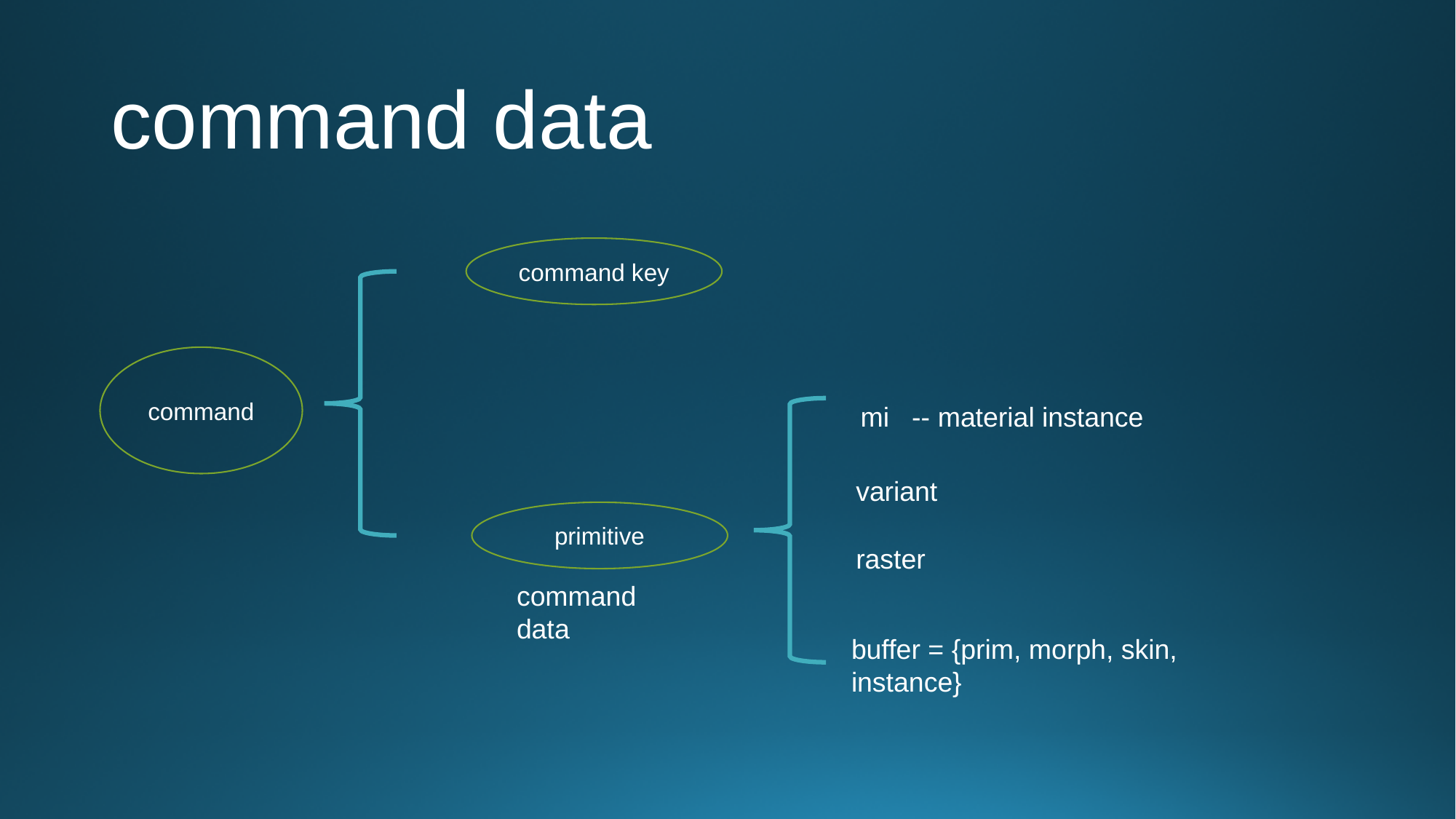

# command data
command key

command
mi   -- material instance

variant
primitive
raster
command data
buffer = {prim, morph, skin, instance}